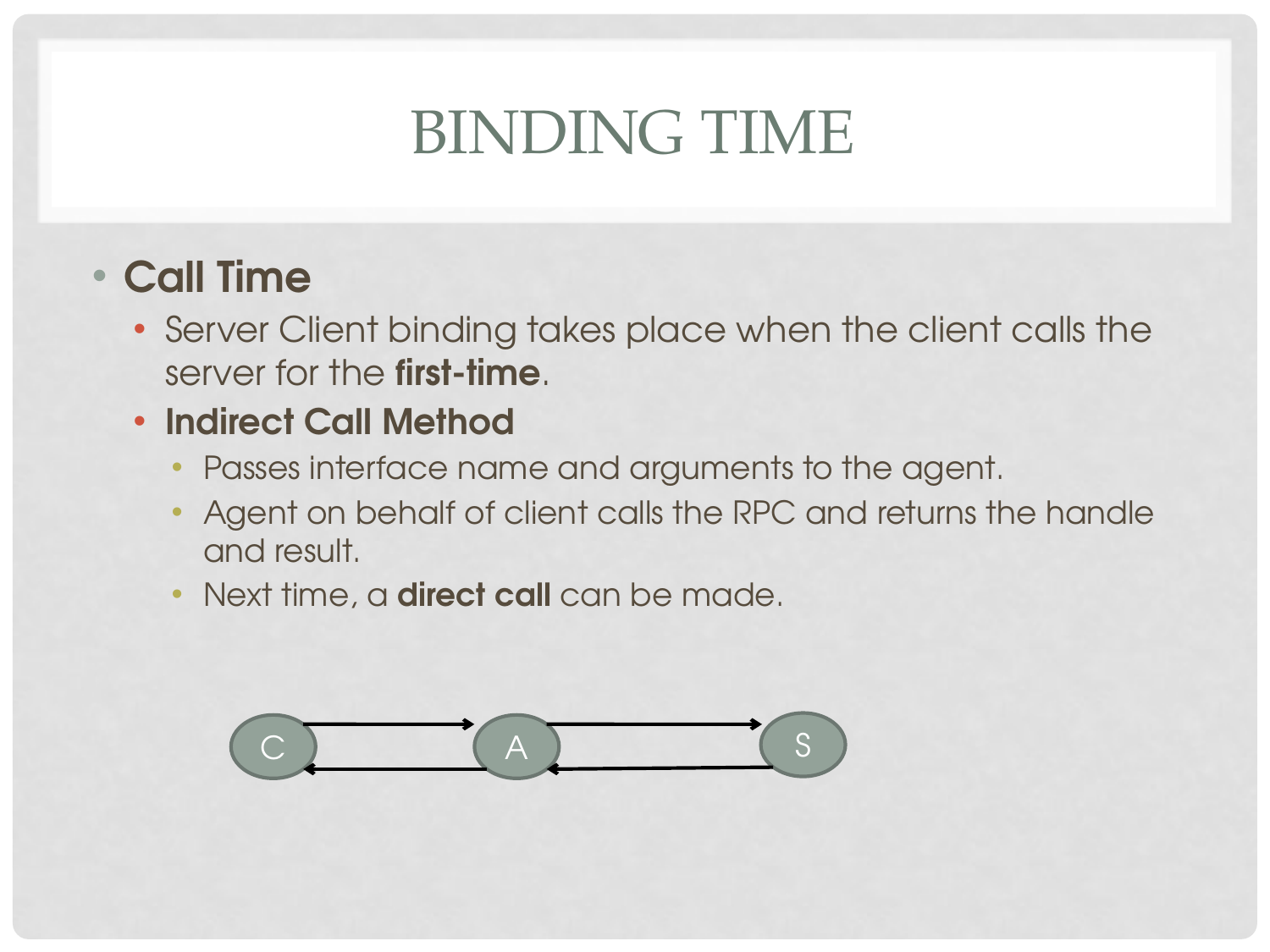

# BINDING TIME
Call Time
Server Client binding takes place when the client calls the server for the first-time.
Indirect Call Method
Passes interface name and arguments to the agent.
Agent on behalf of client calls the RPC and returns the handle and result.
Next time, a direct call can be made.

S
C
A